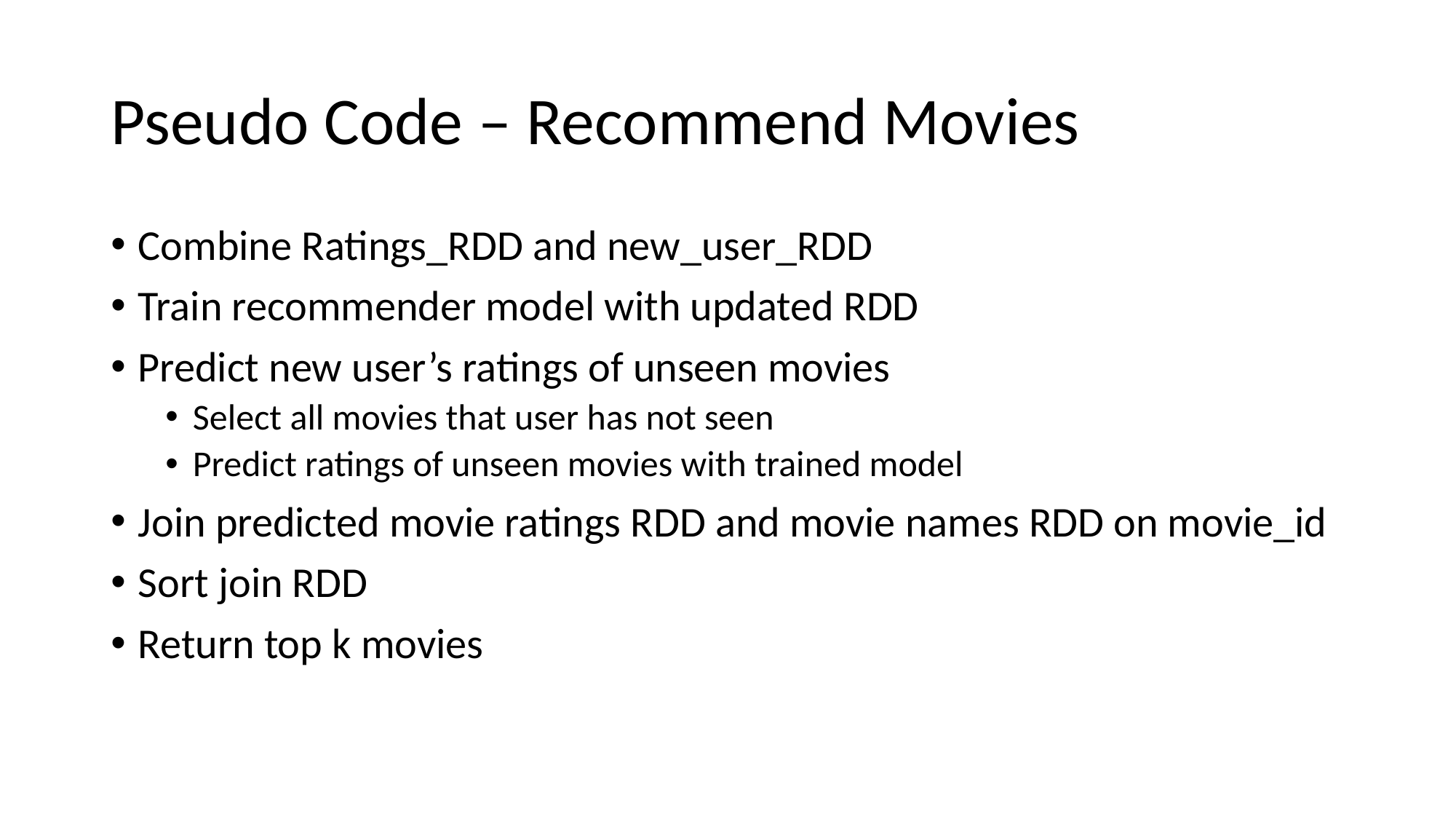

# Pseudo Code – Recommend Movies
Combine Ratings_RDD and new_user_RDD
Train recommender model with updated RDD
Predict new user’s ratings of unseen movies
Select all movies that user has not seen
Predict ratings of unseen movies with trained model
Join predicted movie ratings RDD and movie names RDD on movie_id
Sort join RDD
Return top k movies